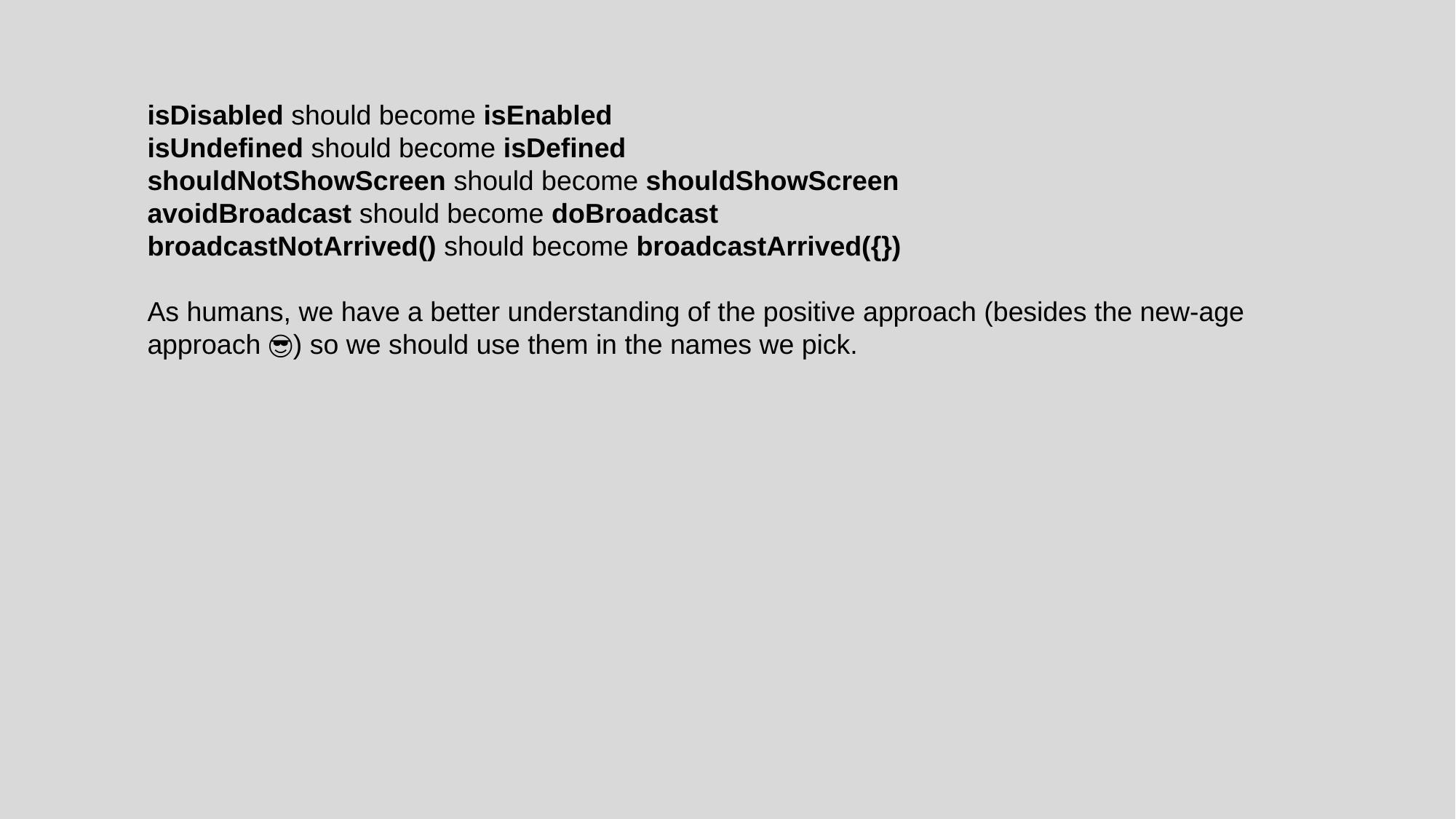

isDisabled should become isEnabled
isUndefined should become isDefined
shouldNotShowScreen should become shouldShowScreen
avoidBroadcast should become doBroadcast
broadcastNotArrived() should become broadcastArrived({})

As humans, we have a better understanding of the positive approach (besides the new-age approach 😎) so we should use them in the names we pick.